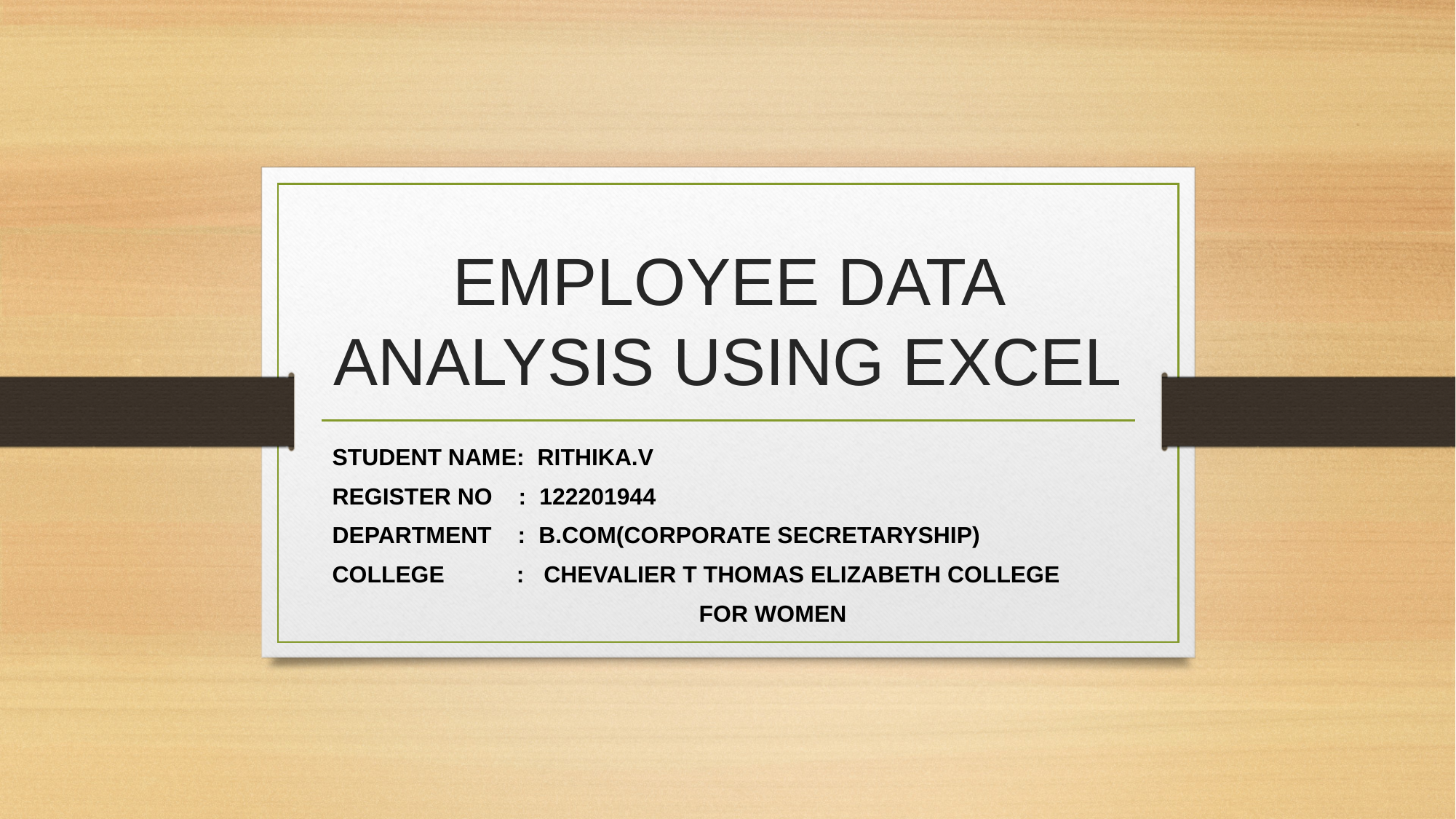

# EMPLOYEE DATA ANALYSIS USING EXCEL
STUDENT NAME:  RITHIKA.V
REGISTER NO    :  122201944
DEPARTMENT    :  B.COM(CORPORATE SECRETARYSHIP)
COLLEGE           :   CHEVALIER T THOMAS ELIZABETH COLLEGE
                                                        FOR WOMEN